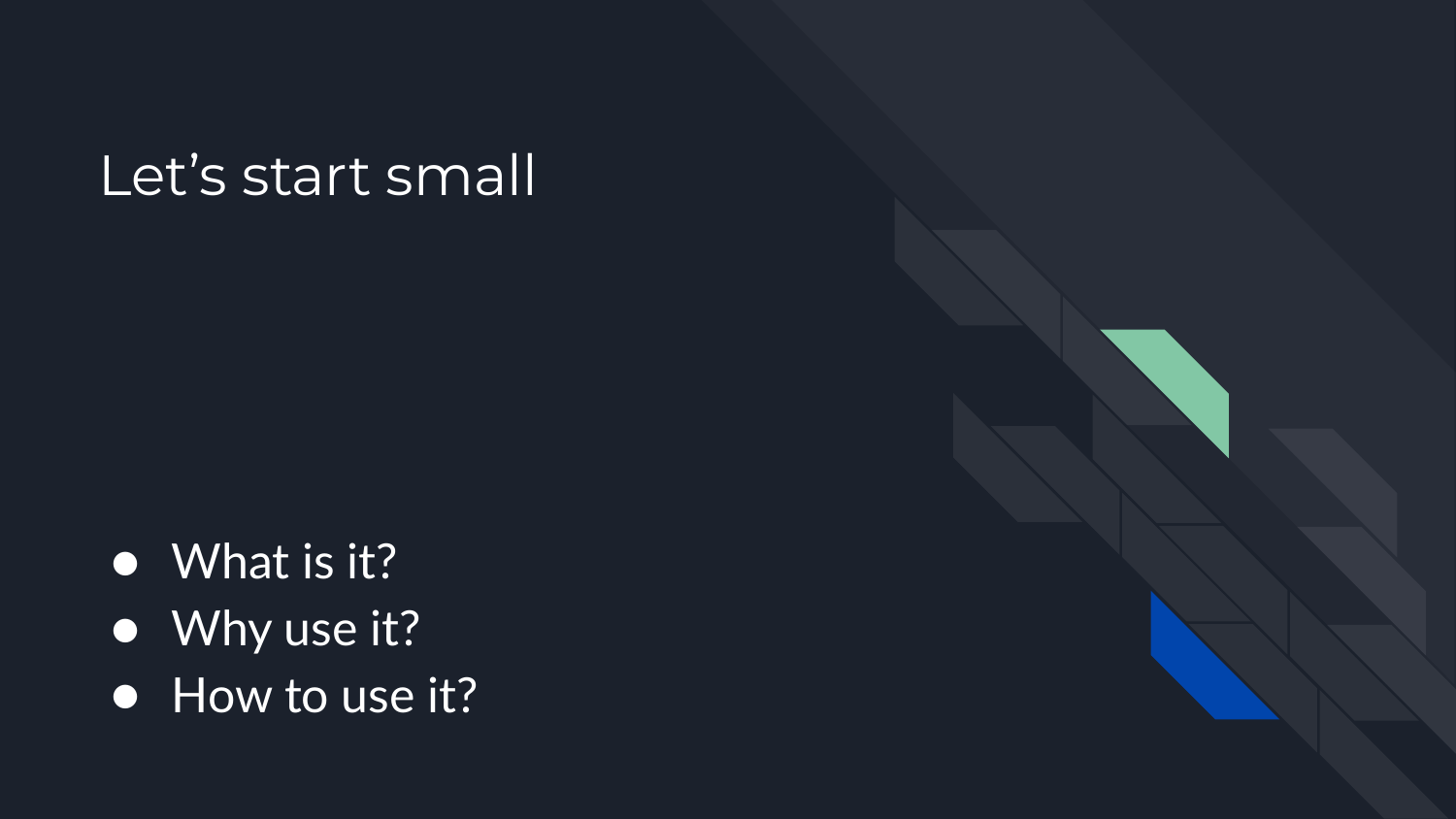

# Let’s start small
What is it?
Why use it?
How to use it?